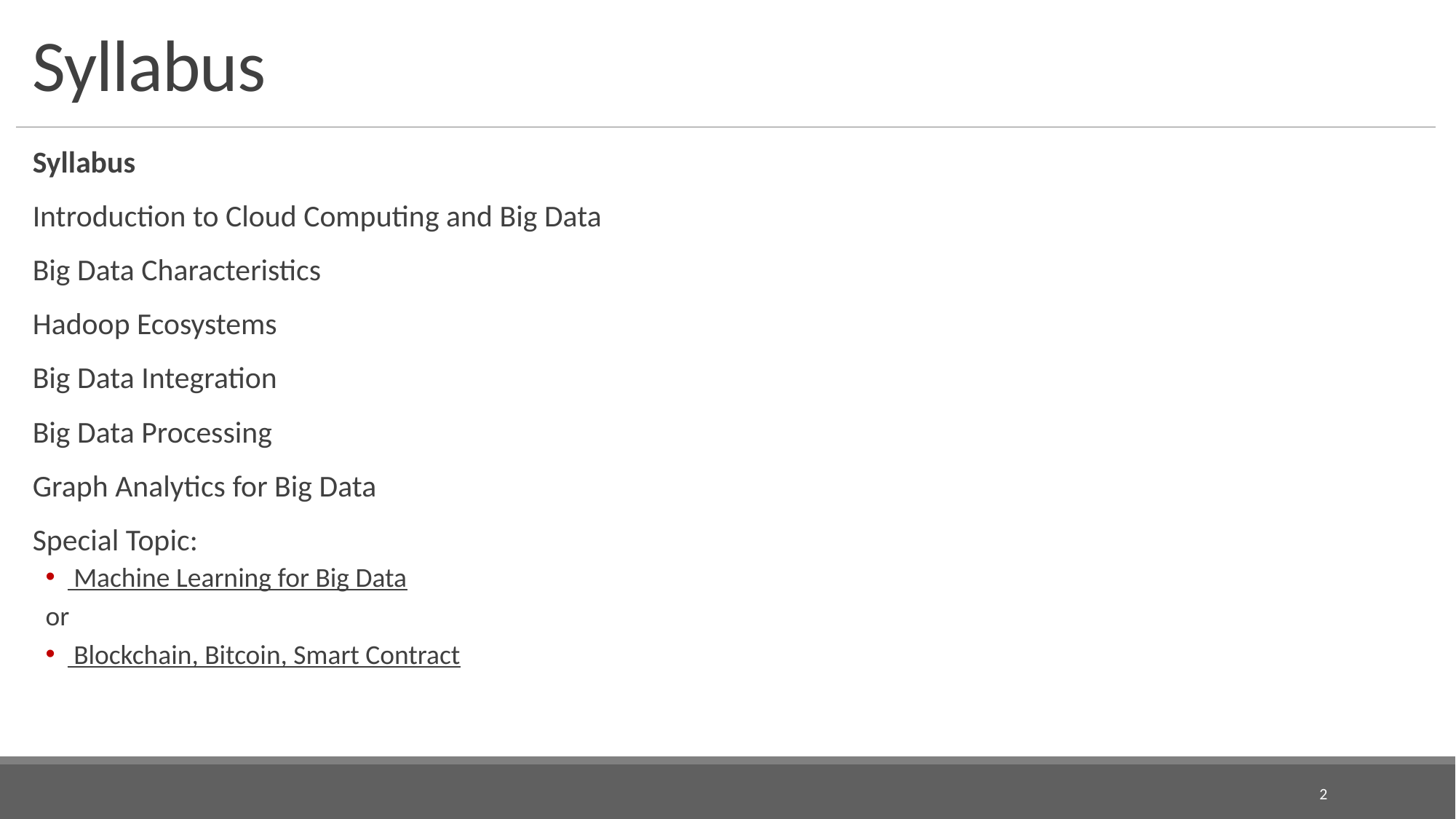

# Syllabus
Syllabus
Introduction to Cloud Computing and Big Data
Big Data Characteristics
Hadoop Ecosystems
Big Data Integration
Big Data Processing
Graph Analytics for Big Data
Special Topic:
 Machine Learning for Big Data
or
 Blockchain, Bitcoin, Smart Contract
2